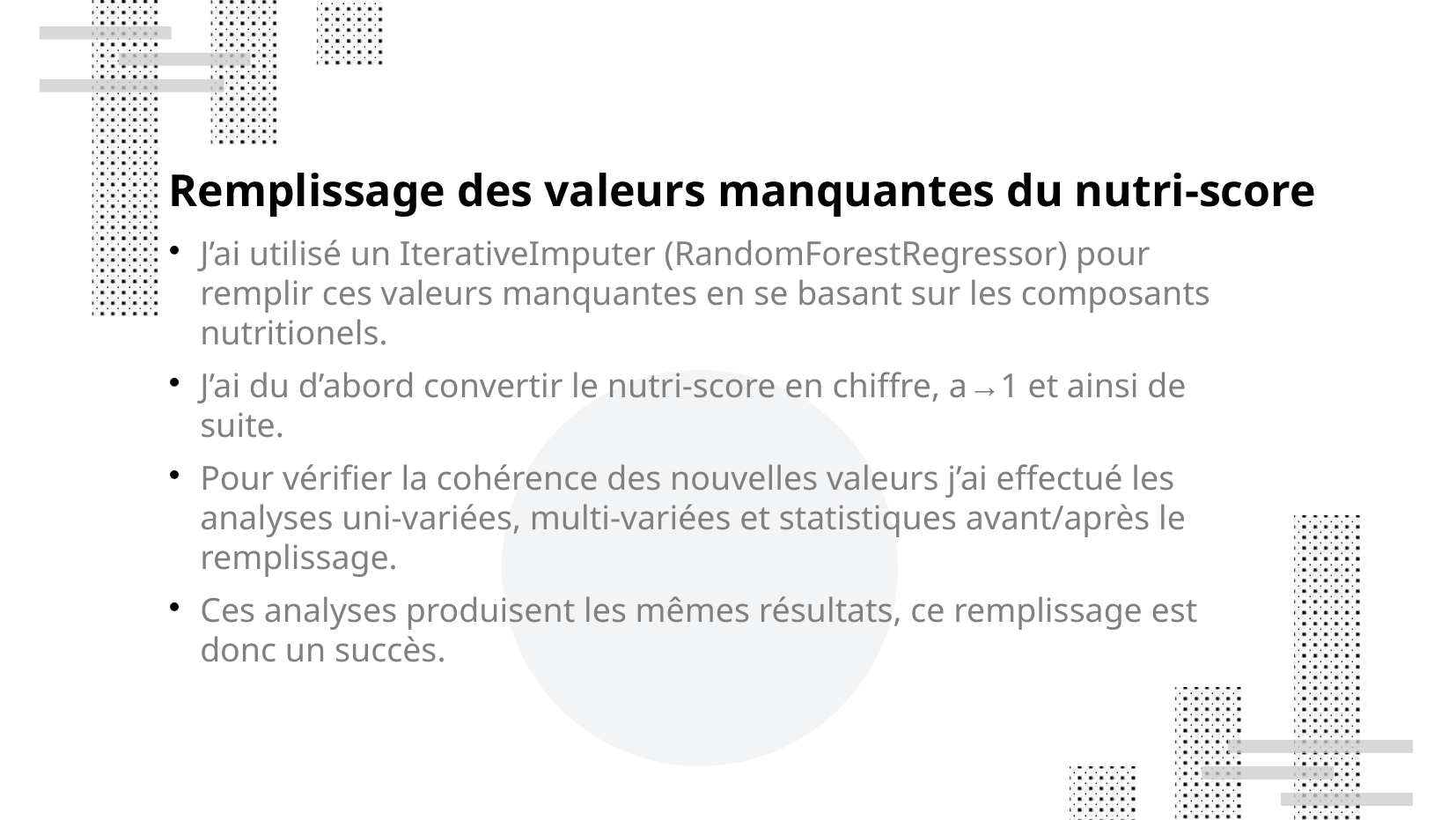

Remplissage des valeurs manquantes du nutri-score
J’ai utilisé un IterativeImputer (RandomForestRegressor) pour remplir ces valeurs manquantes en se basant sur les composants nutritionels.
J’ai du d’abord convertir le nutri-score en chiffre, a→1 et ainsi de suite.
Pour vérifier la cohérence des nouvelles valeurs j’ai effectué les analyses uni-variées, multi-variées et statistiques avant/après le remplissage.
Ces analyses produisent les mêmes résultats, ce remplissage est donc un succès.